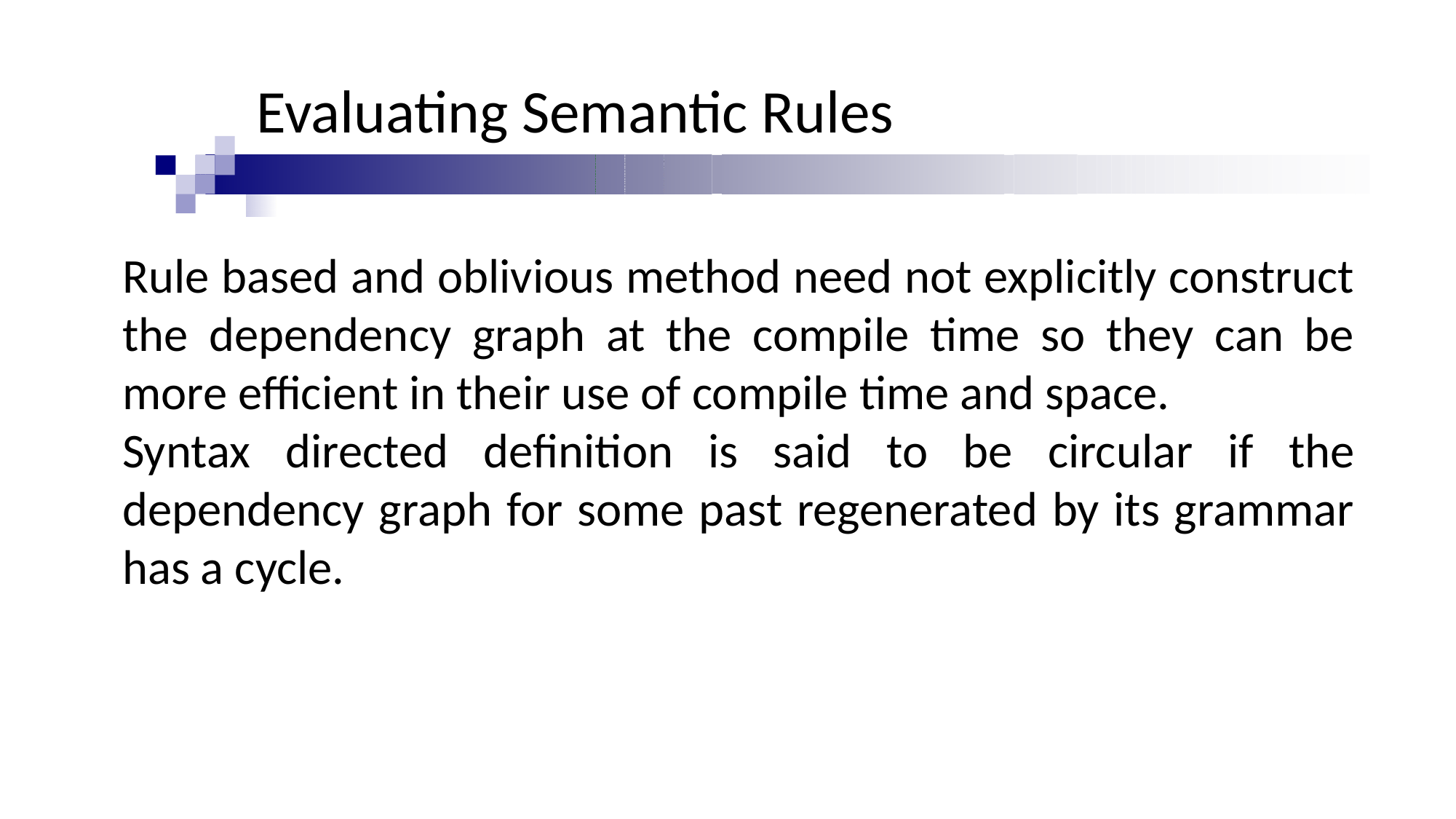

# Evaluating Semantic Rules

Rule based and oblivious method need not explicitly construct the dependency graph at the compile time so they can be more efficient in their use of compile time and space.
Syntax directed definition is said to be circular if the dependency graph for some past regenerated by its grammar has a cycle.